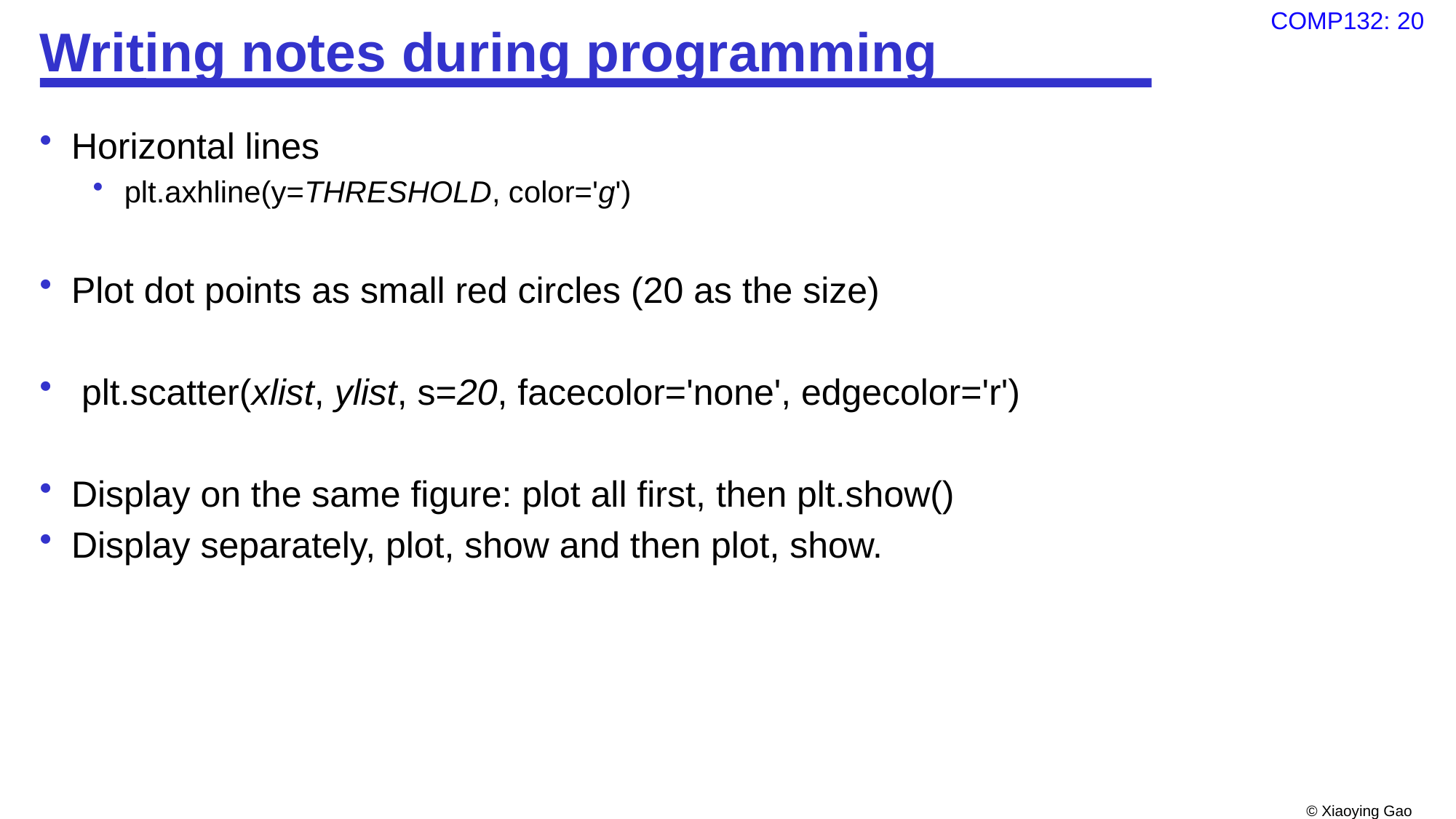

# Writing notes during programming
Horizontal lines
 plt.axhline(y=THRESHOLD, color='g')

Plot dot points as small red circles (20 as the size)

 plt.scatter(xlist, ylist, s=20, facecolor='none', edgecolor='r')

Display on the same figure: plot all first, then plt.show()
Display separately, plot, show and then plot, show.